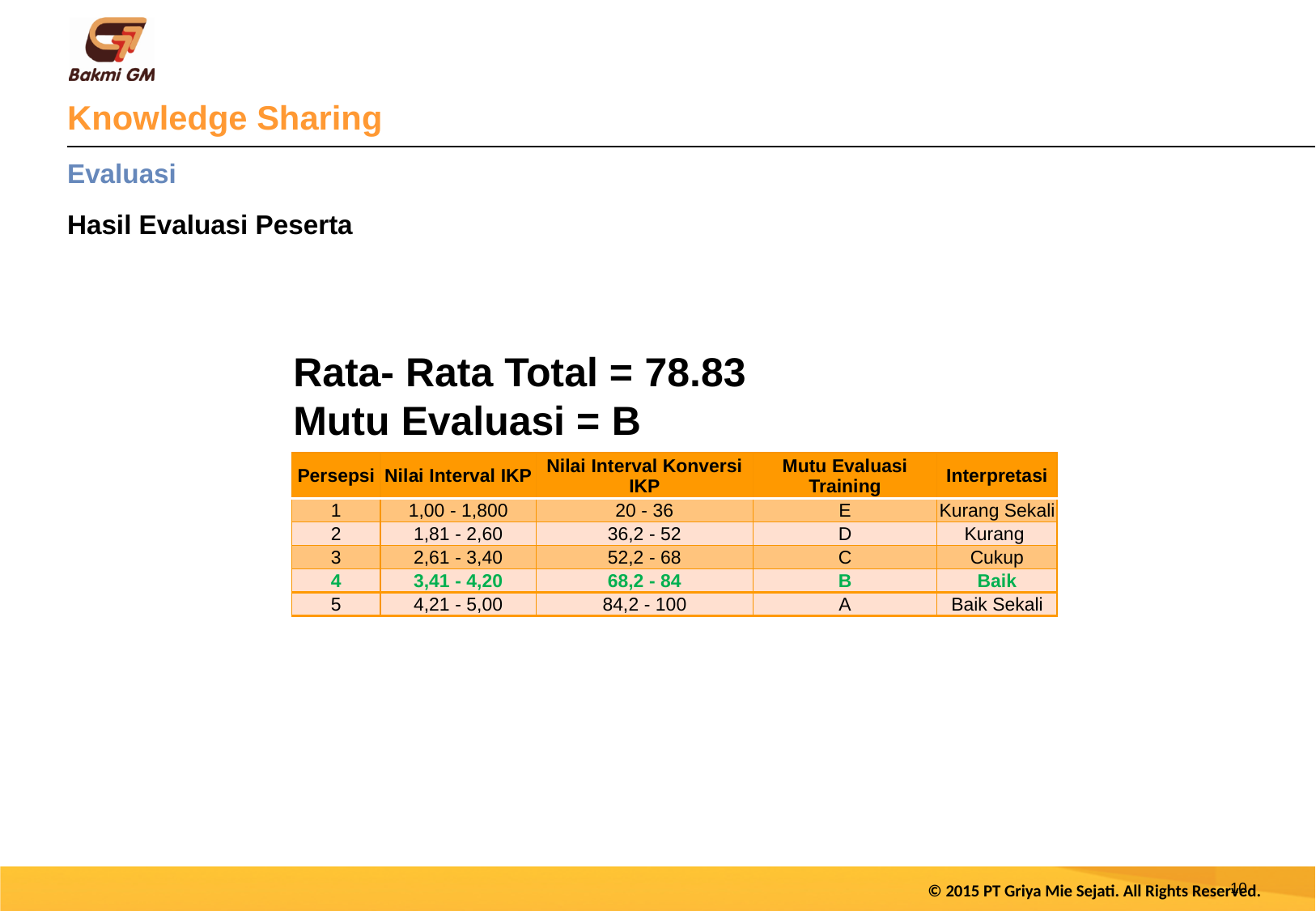

# Knowledge Sharing
Evaluasi
Hasil Evaluasi Peserta

Rata- Rata Total = 78.83
Mutu Evaluasi = B
| Persepsi | Nilai Interval IKP | Nilai Interval Konversi IKP | Mutu Evaluasi Training | Interpretasi |
| --- | --- | --- | --- | --- |
| 1 | 1,00 - 1,800 | 20 - 36 | E | Kurang Sekali |
| 2 | 1,81 - 2,60 | 36,2 - 52 | D | Kurang |
| 3 | 2,61 - 3,40 | 52,2 - 68 | C | Cukup |
| 4 | 3,41 - 4,20 | 68,2 - 84 | B | Baik |
| 5 | 4,21 - 5,00 | 84,2 - 100 | A | Baik Sekali |